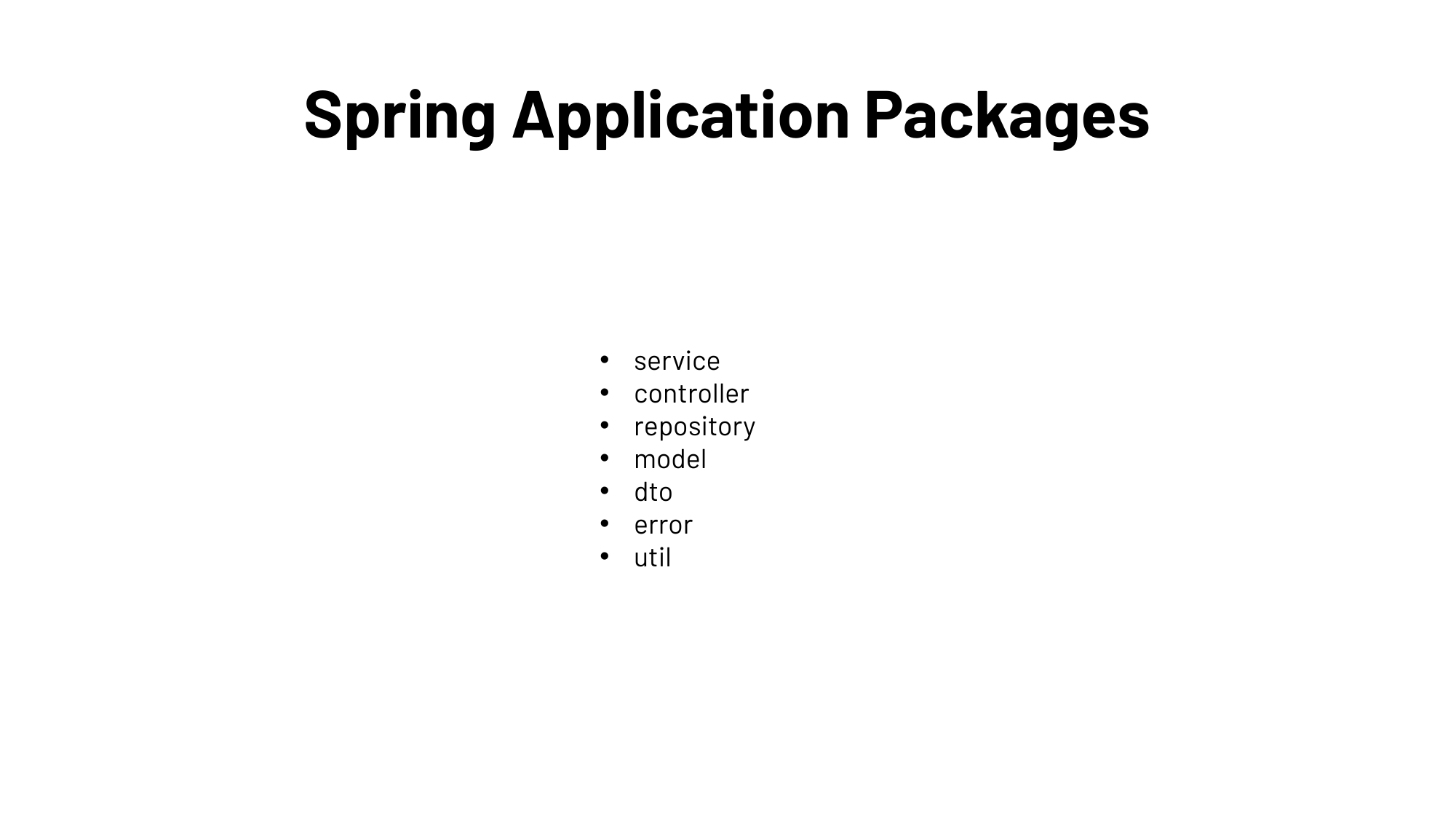

Spring Application Packages
service
controller
repository
model
dto
error
util